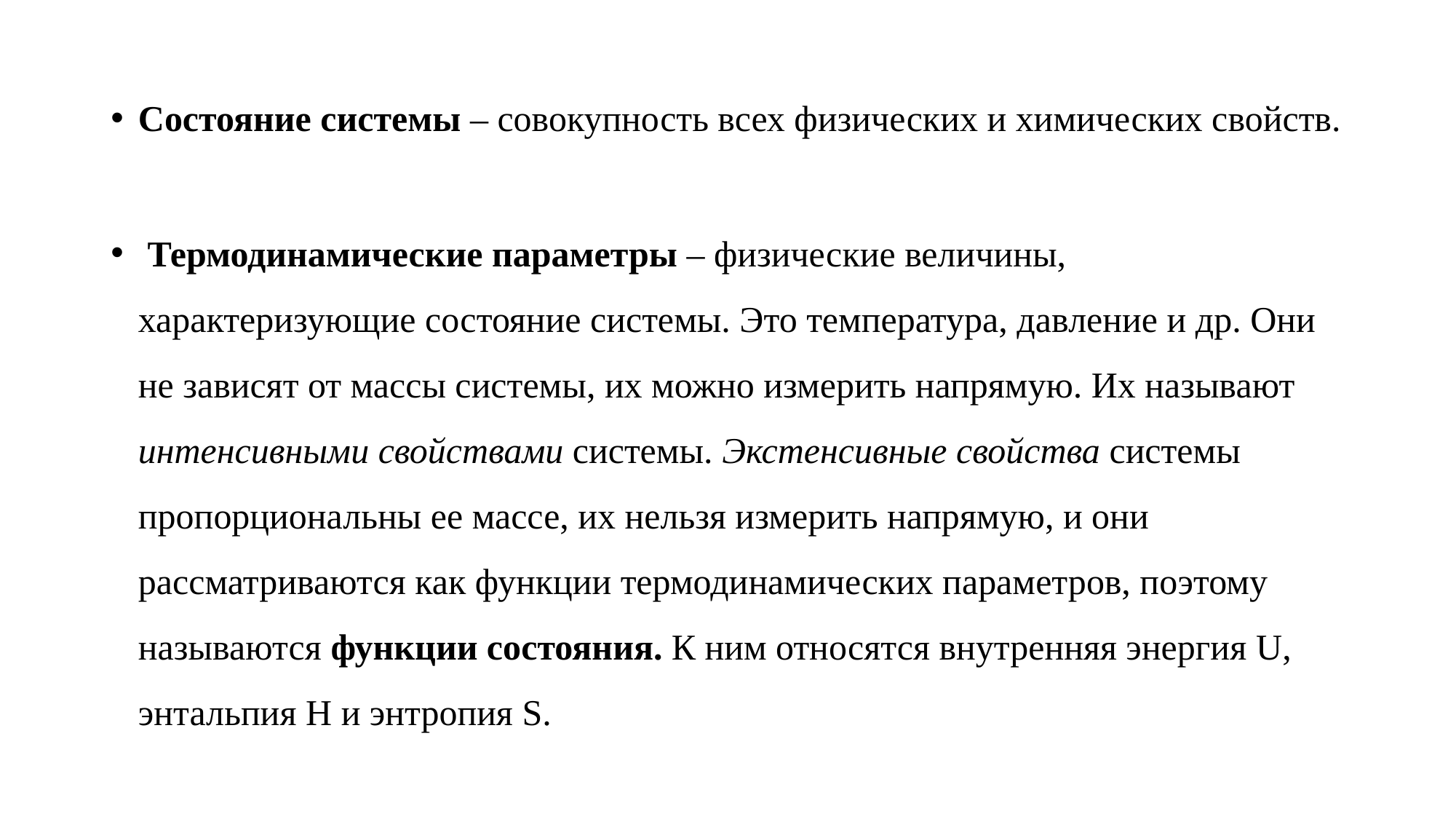

# Состояние системы – совокупность всех физических и химических свойств.

 Термодинамические параметры – физические величины, характеризующие состояние системы. Это температура, давление и др. Они не зависят от массы системы, их можно измерить напрямую. Их называют интенсивными свойствами системы. Экстенсивные свойства системы пропорциональны ее массе, их нельзя измерить напрямую, и они рассматриваются как функции термодинамических параметров, поэтому называются функции состояния. К ним относятся внутренняя энергия U, энтальпия H и энтропия S.